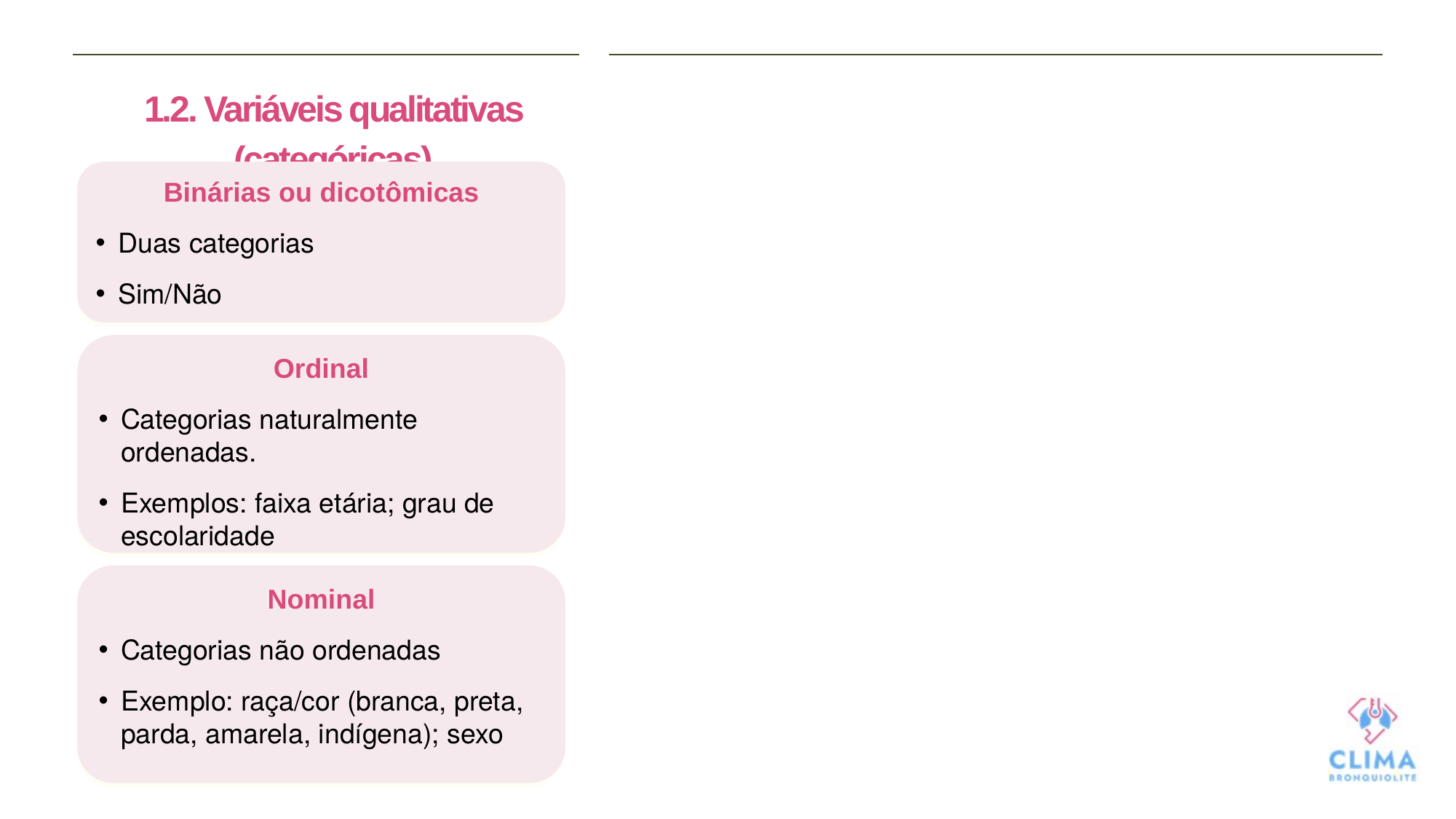

1.2. Variáveis qualitativas (categóricas)
Binárias ou dicotômicas
Duas categorias
Sim/Não

Ordinal
Categorias naturalmente ordenadas.
Exemplos: faixa etária; grau de escolaridade
Nominal
Categorias não ordenadas
Exemplo: raça/cor (branca, preta, parda, amarela, indígena); sexo